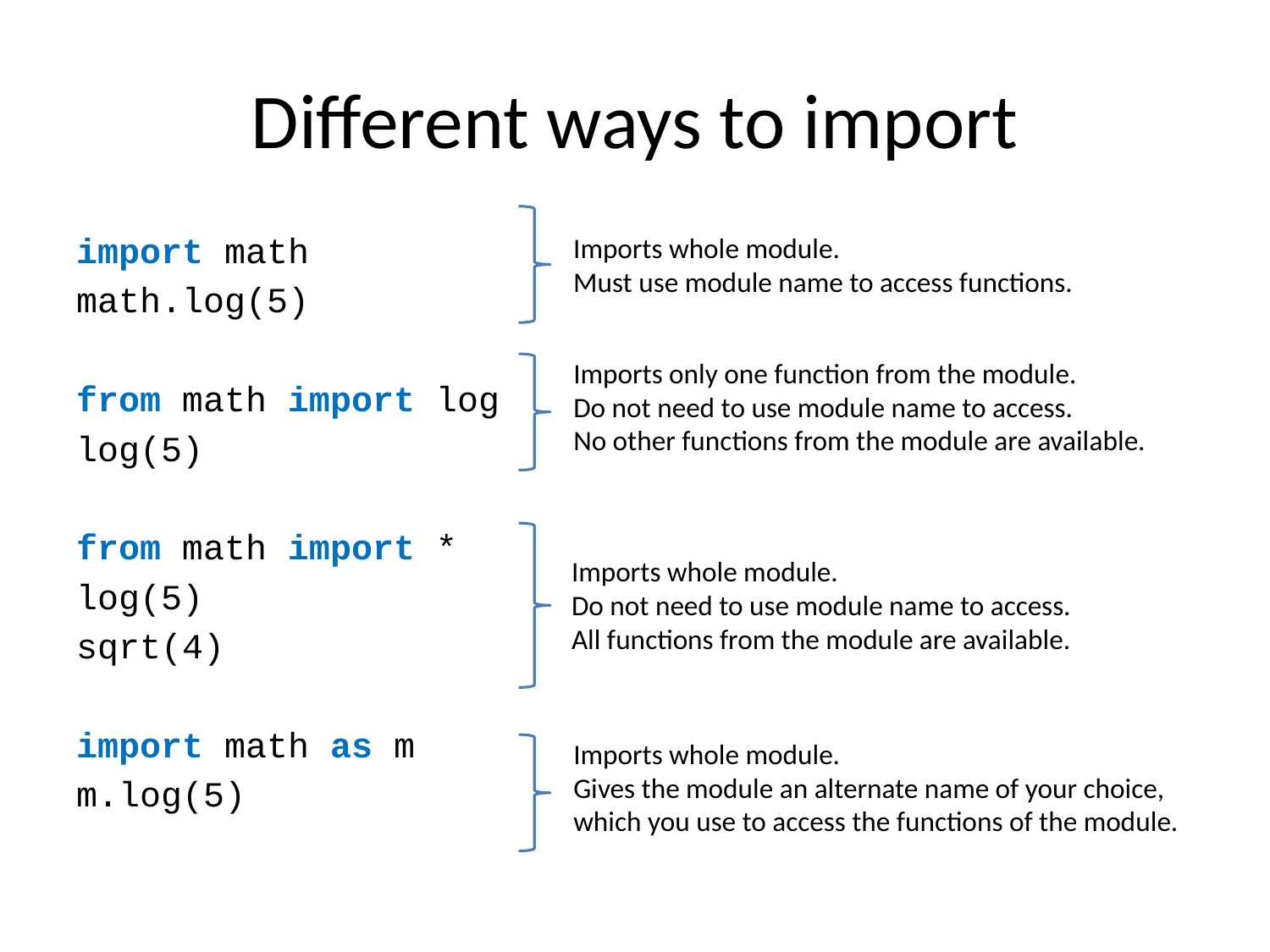

# Different ways to import

import math
math.log(5)

from math import log
log(5)

from math import *
log(5)
sqrt(4)

import math as m
m.log(5)
Imports whole module.
Must use module name to access functions.
Imports only one function from the module.
Do not need to use module name to access.
No other functions from the module are available.

Imports whole module.
Do not need to use module name to access.
All functions from the module are available.
Imports whole module.
Gives the module an alternate name of your choice, which you use to access the functions of the module.